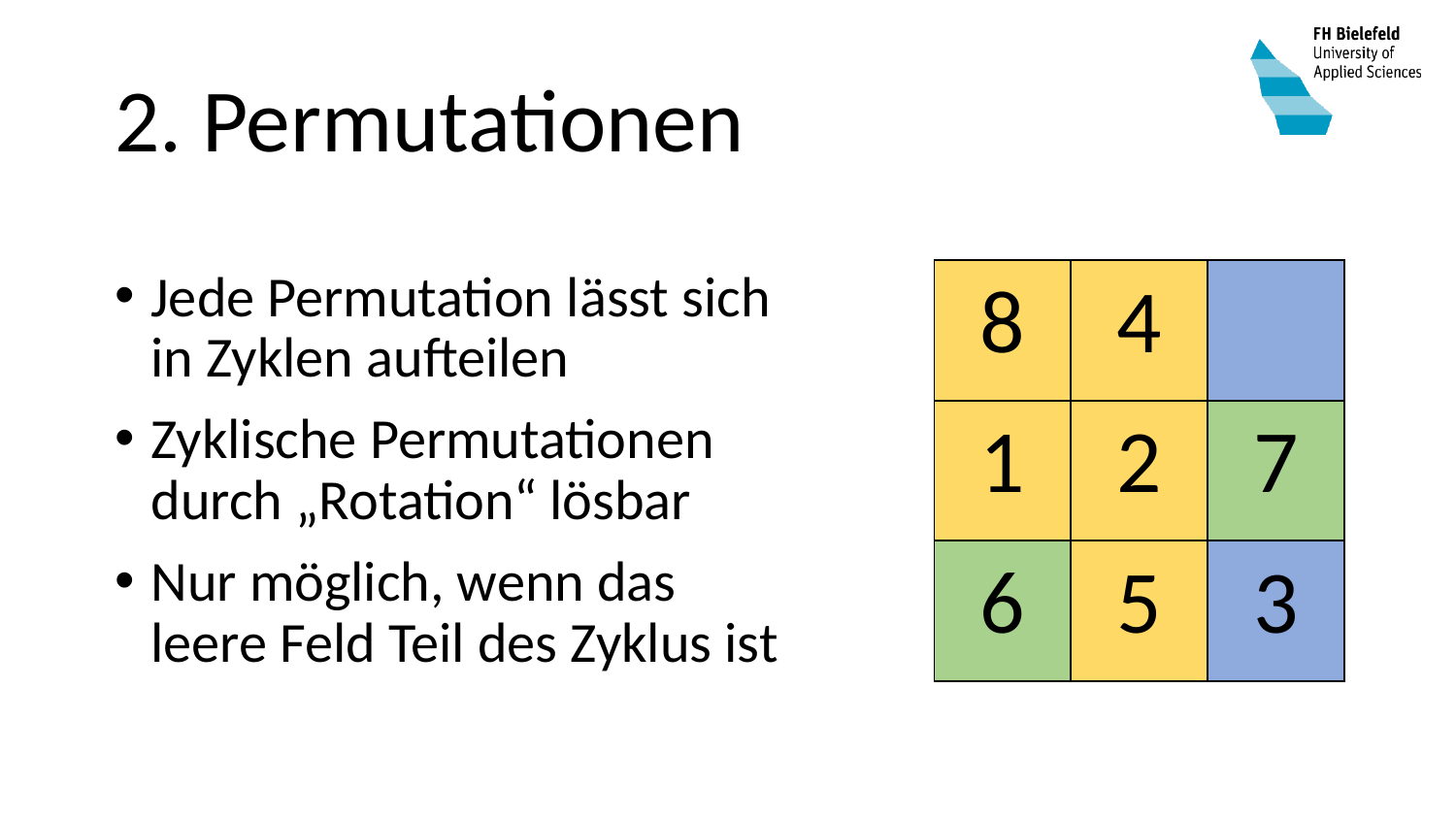

# 2. Permutationen
Jede Permutation lässt sich in Zyklen aufteilen
Zyklische Permutationen durch „Rotation“ lösbar
Nur möglich, wenn das leere Feld Teil des Zyklus ist
| 8 | 4 |  |
| --- | --- | --- |
| 1 | 2 | 7 |
| 6 | 5 | 3 |